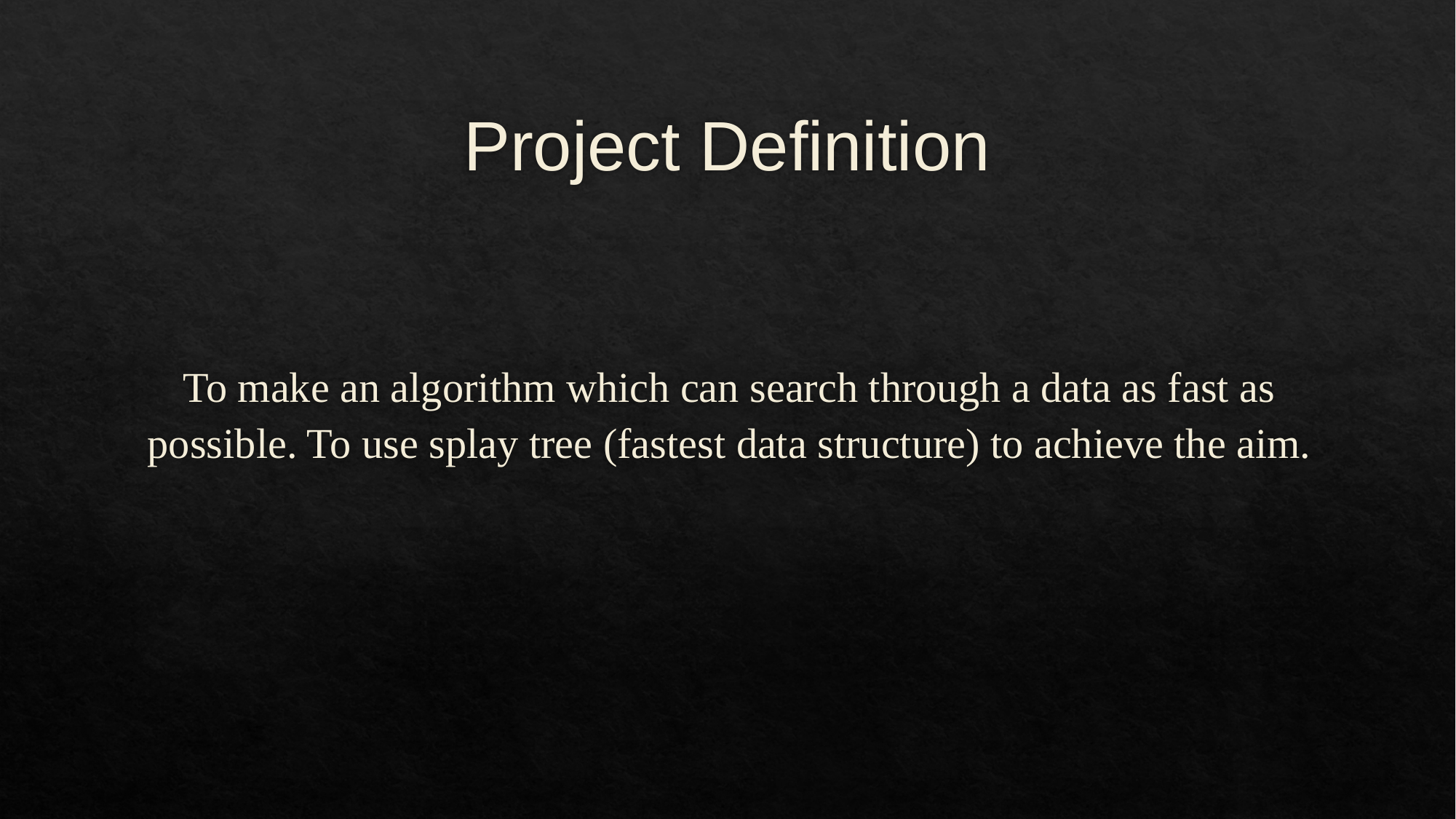

# Project Definition

To make an algorithm which can search through a data as fast as possible. To use splay tree (fastest data structure) to achieve the aim.